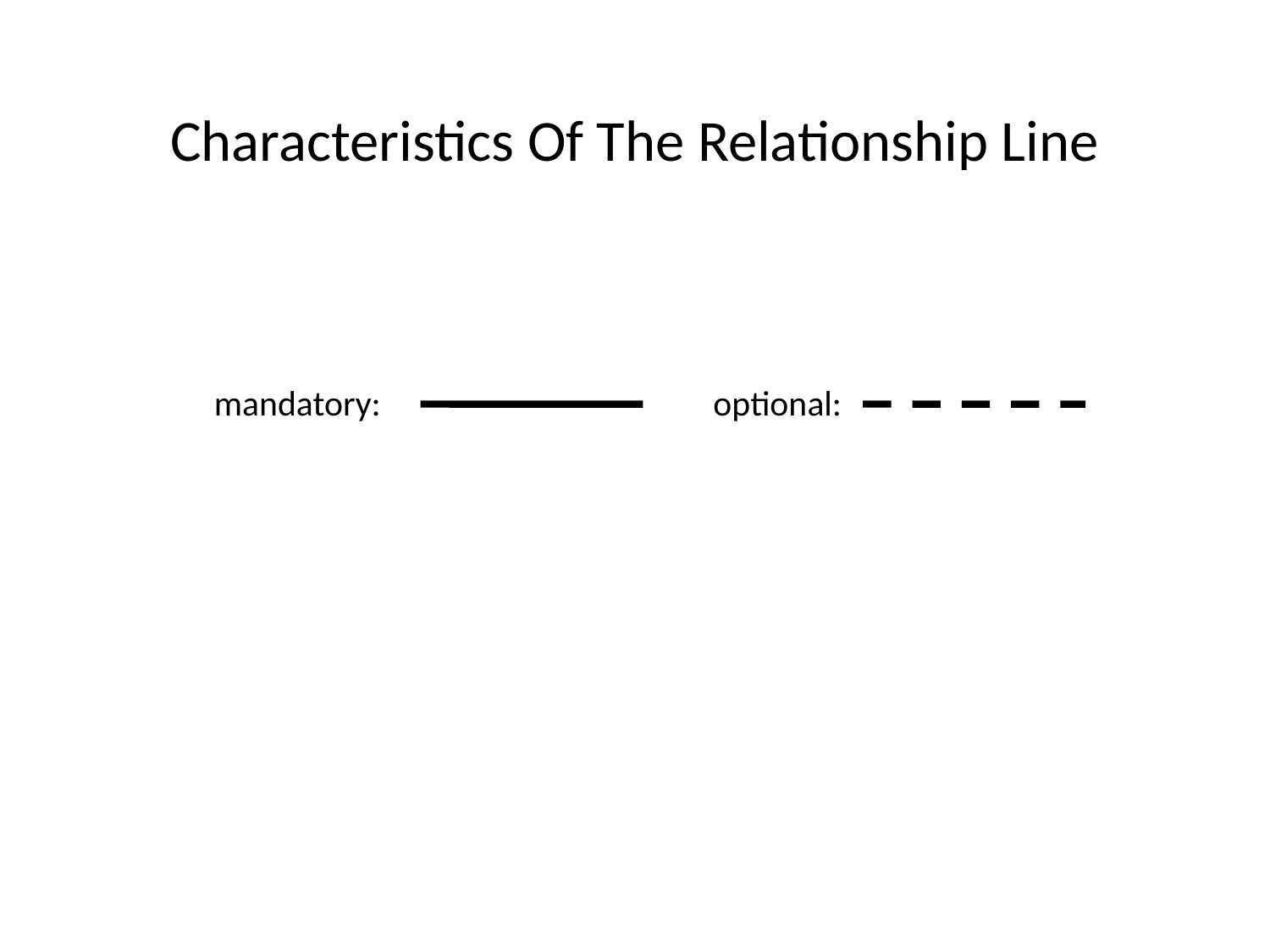

# Characteristics Of The Relationship Line
mandatory:
optional: